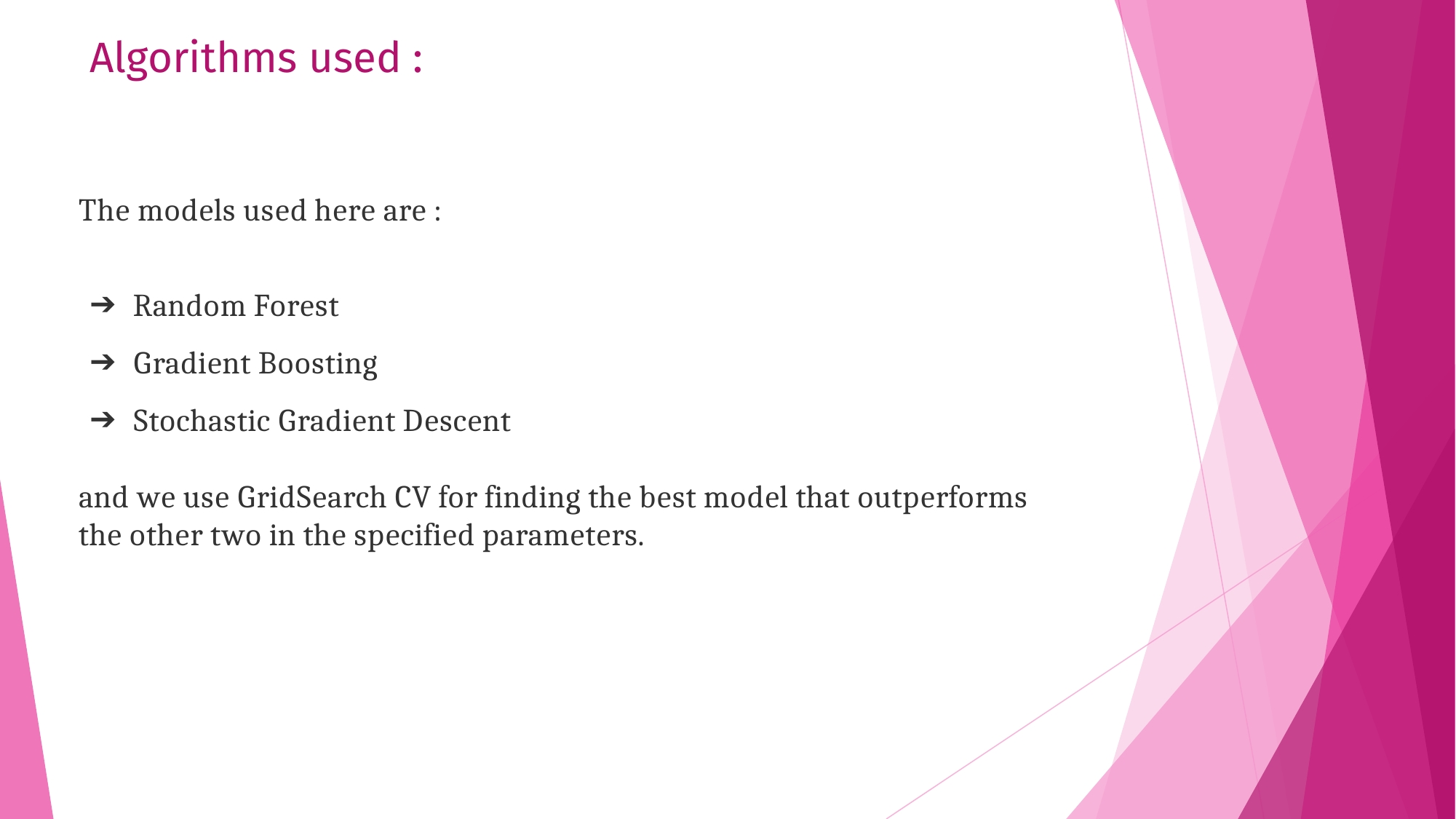

# Algorithms used :
The models used here are :

Random Forest
Gradient Boosting
Stochastic Gradient Descent

and we use GridSearch CV for finding the best model that outperforms the other two in the specified parameters.